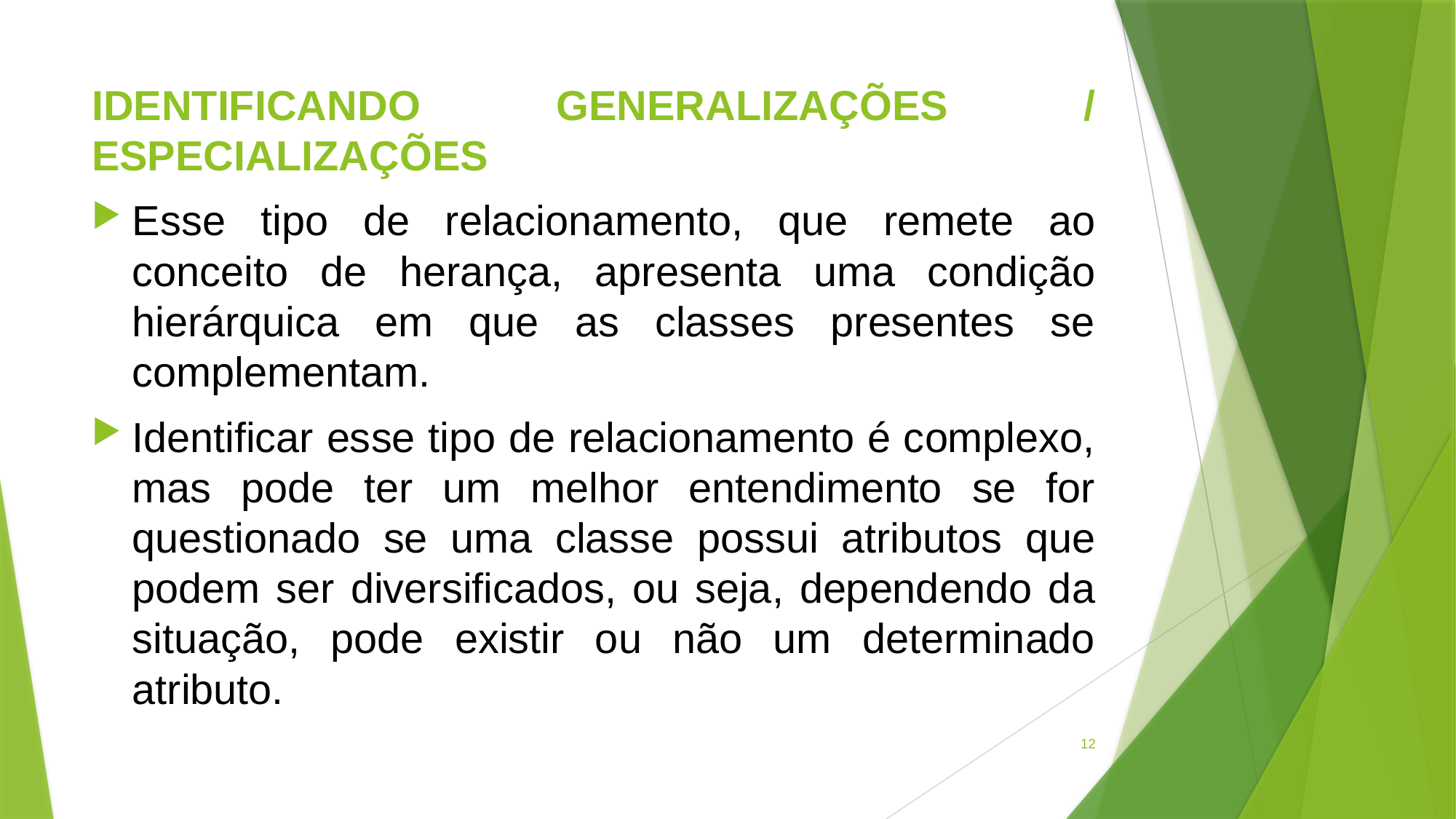

IDENTIFICANDO GENERALIZAÇÕES / ESPECIALIZAÇÕES
Esse tipo de relacionamento, que remete ao conceito de herança, apresenta uma condição hierárquica em que as classes presentes se complementam.
Identificar esse tipo de relacionamento é complexo, mas pode ter um melhor entendimento se for questionado se uma classe possui atributos que podem ser diversificados, ou seja, dependendo da situação, pode existir ou não um determinado atributo.
12